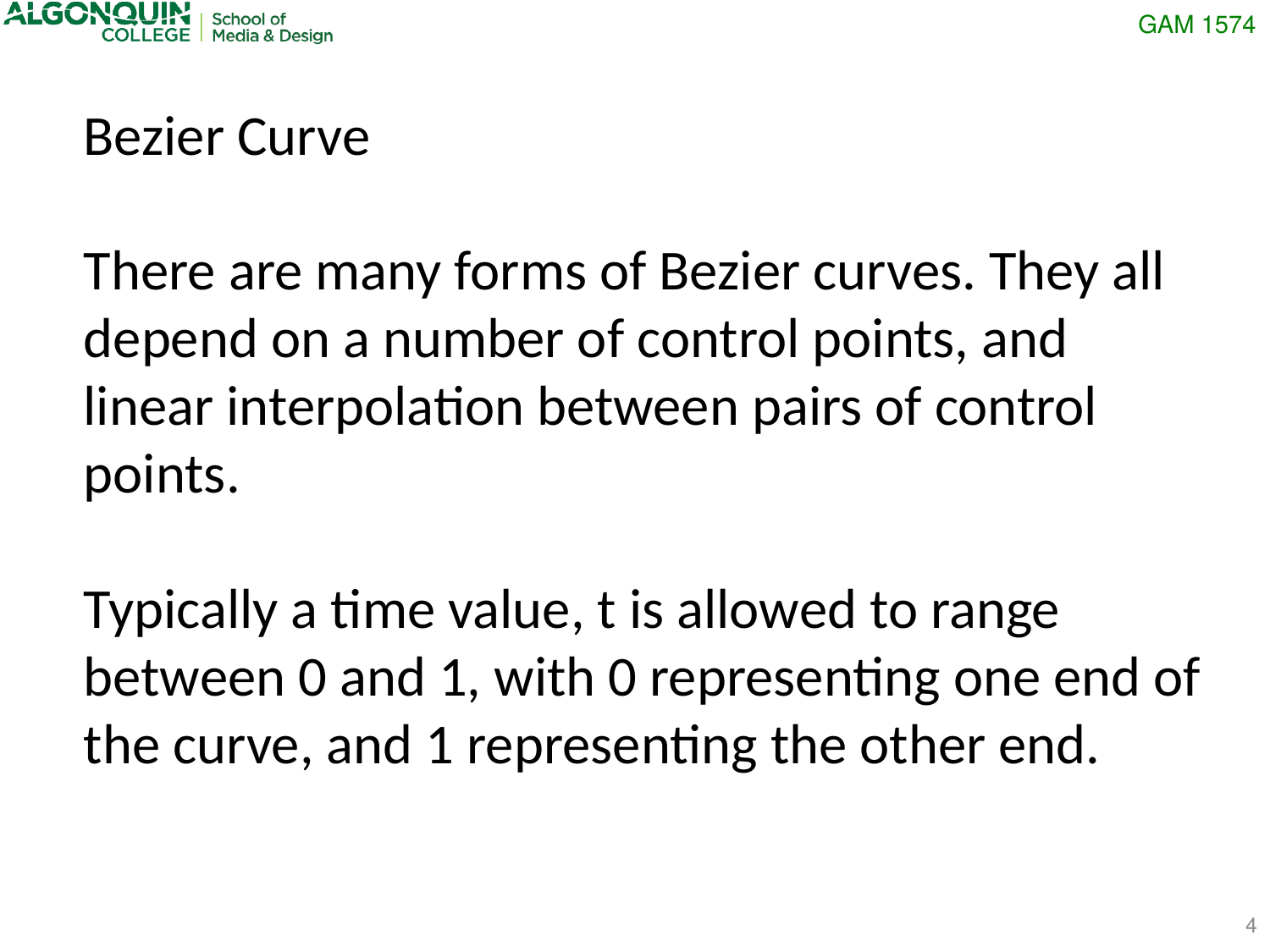

Bezier Curve

There are many forms of Bezier curves. They all depend on a number of control points, and linear interpolation between pairs of control points.

Typically a time value, t is allowed to range between 0 and 1, with 0 representing one end of the curve, and 1 representing the other end.
4